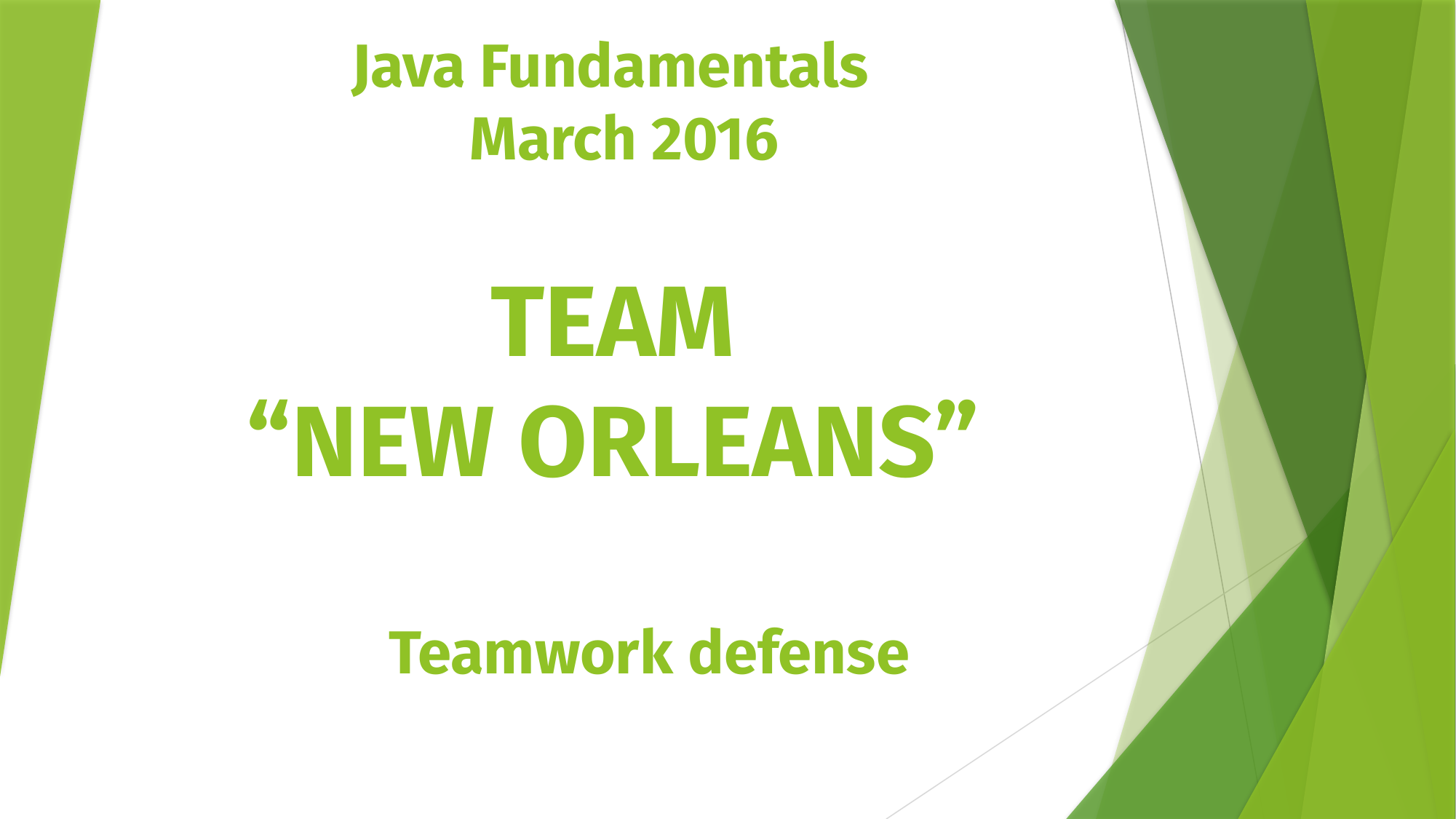

Java Fundamentals
March 2016
# TEAM “NEW ORLEANS”
Teamwork defense